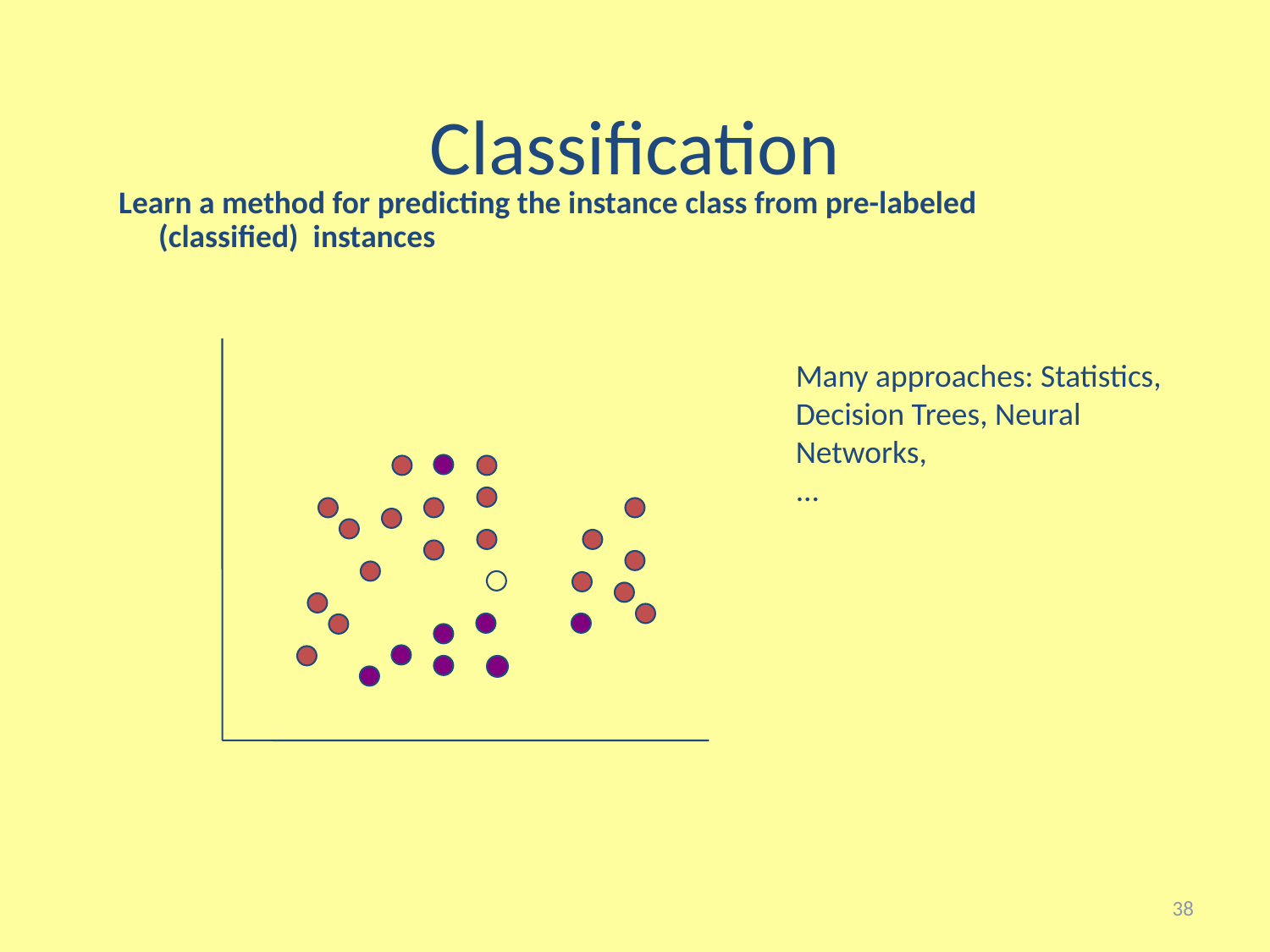

# Classification
Learn a method for predicting the instance class from pre-labeled (classified)  instances

Many approaches: Statistics,
Decision Trees, Neural Networks,
...

38